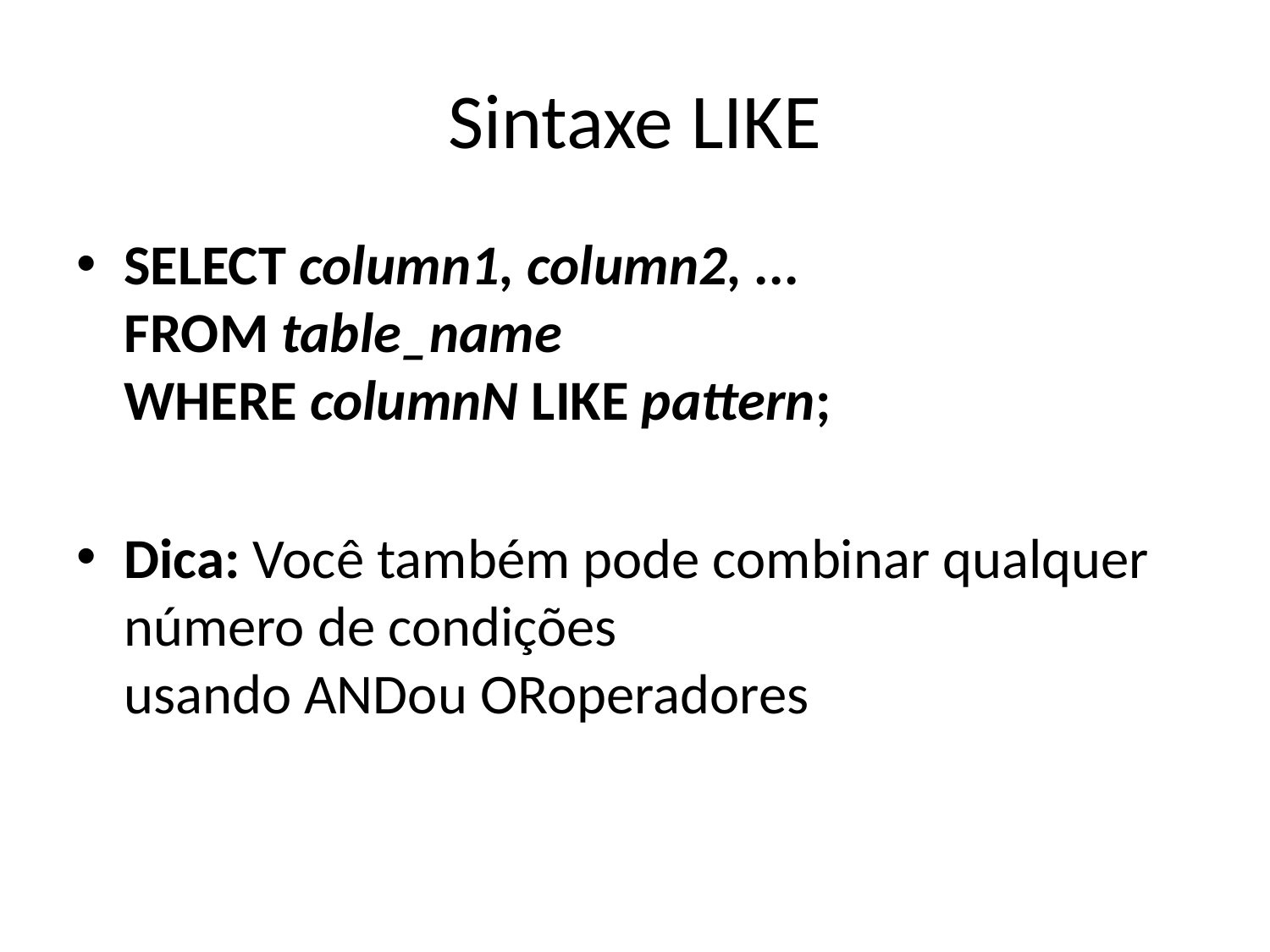

# Sintaxe LIKE
SELECT column1, column2, ...
FROM table_name
WHERE columnN LIKE pattern;

Dica: Você também pode combinar qualquer número de condições usando ANDou ORoperadores